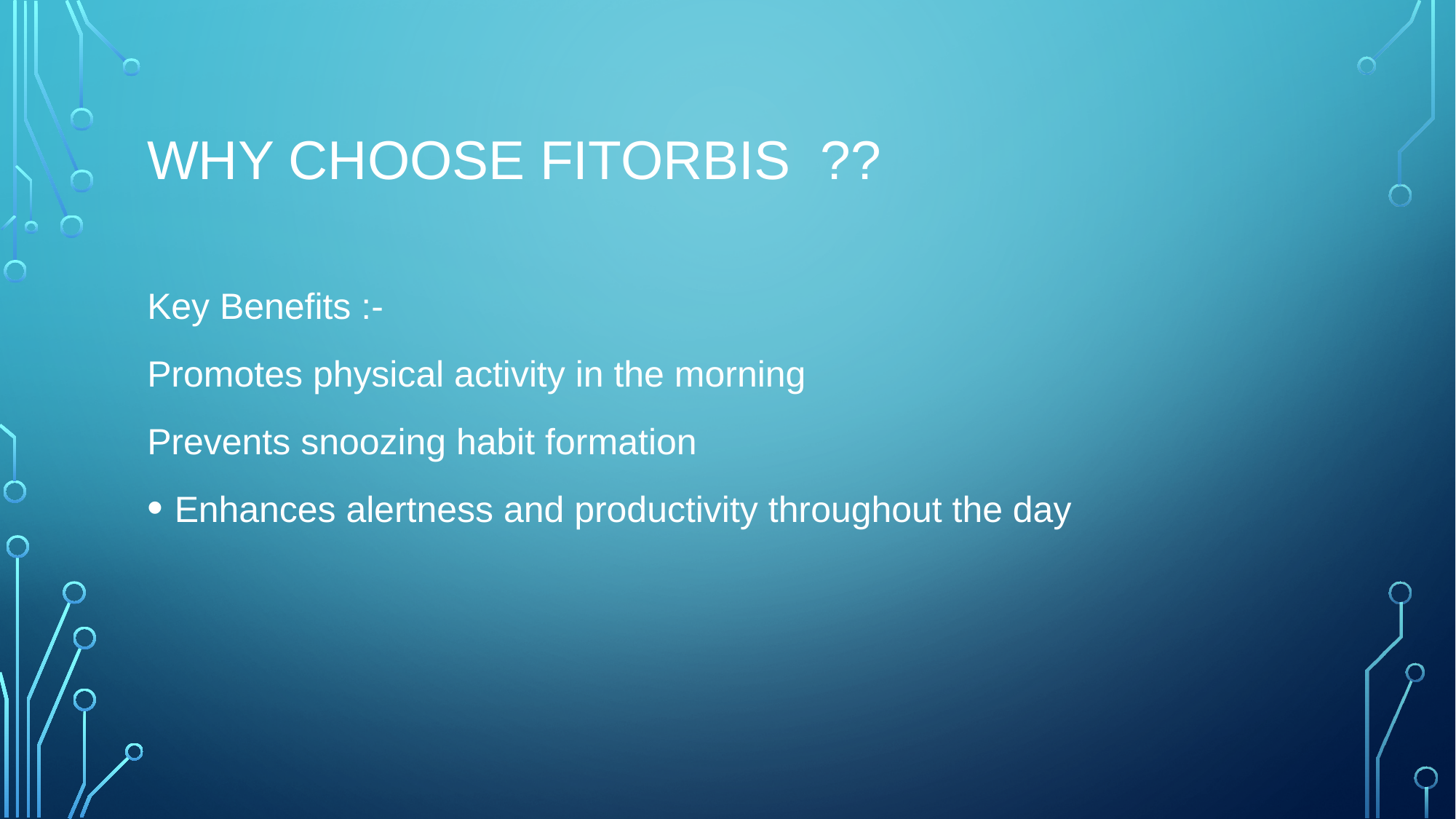

# Why Choose FITORBIS  ??
Key Benefits :-
Promotes physical activity in the morning
Prevents snoozing habit formation
Enhances alertness and productivity throughout the day